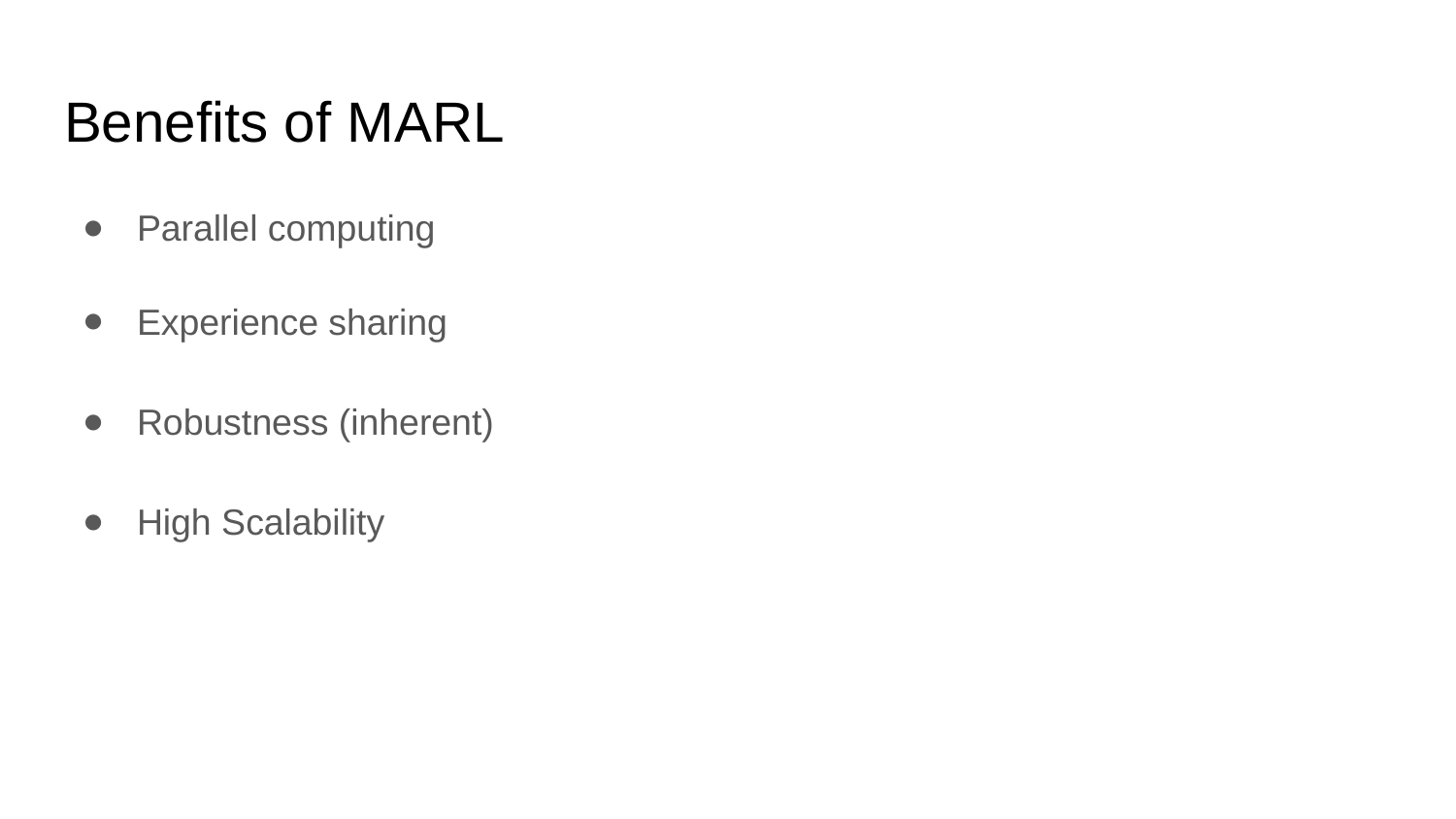

# Benefits of MARL
Parallel computing
Experience sharing
Robustness (inherent)
High Scalability